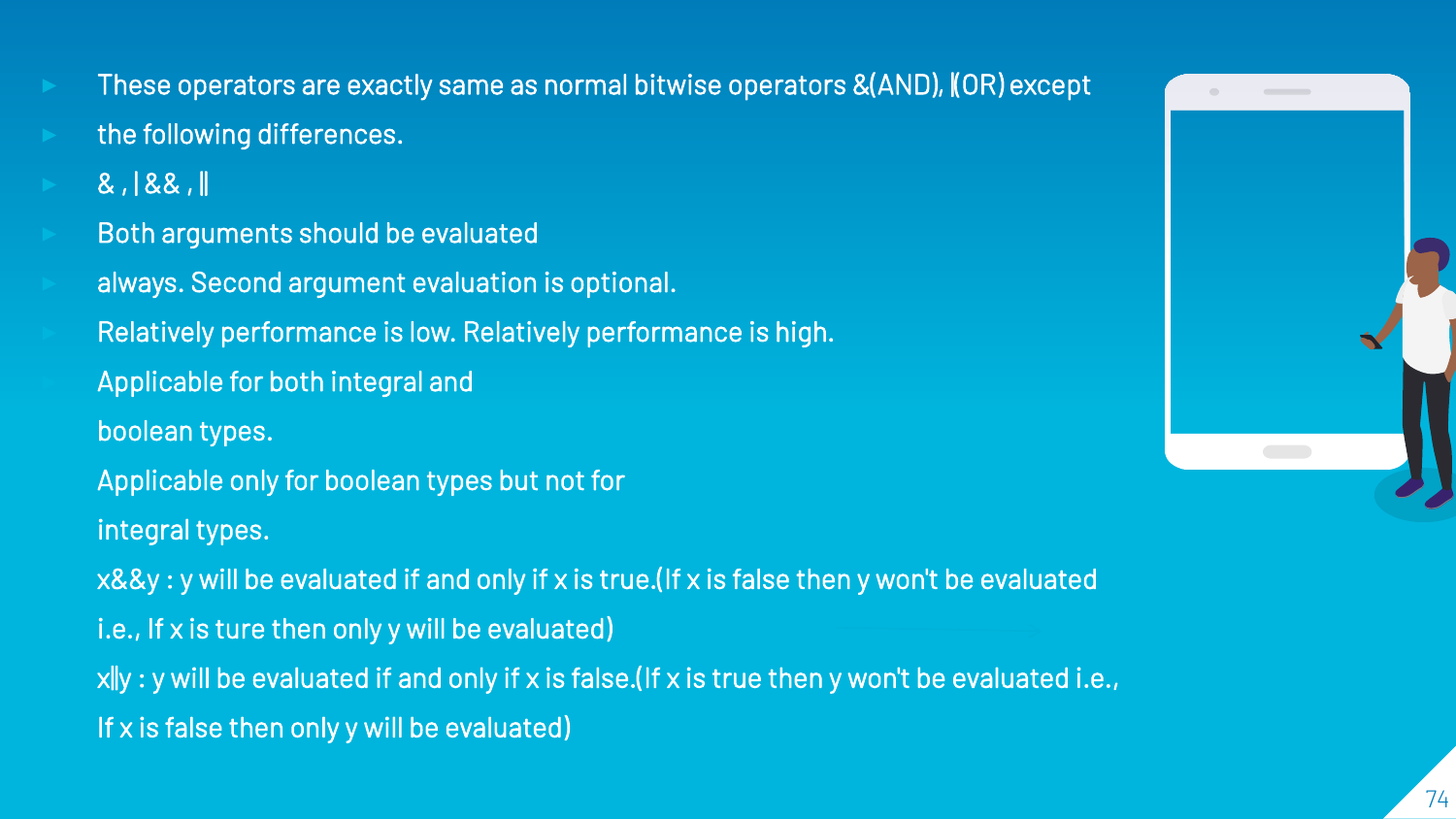

These operators are exactly same as normal bitwise operators &(AND), |(OR) except
the following differences.
& , | && , ||
Both arguments should be evaluated
always. Second argument evaluation is optional.
Relatively performance is low. Relatively performance is high.
Applicable for both integral and
boolean types.
Applicable only for boolean types but not for
integral types.
x&&y : y will be evaluated if and only if x is true.(If x is false then y won't be evaluated
i.e., If x is ture then only y will be evaluated)
x||y : y will be evaluated if and only if x is false.(If x is true then y won't be evaluated i.e.,
If x is false then only y will be evaluated)

74